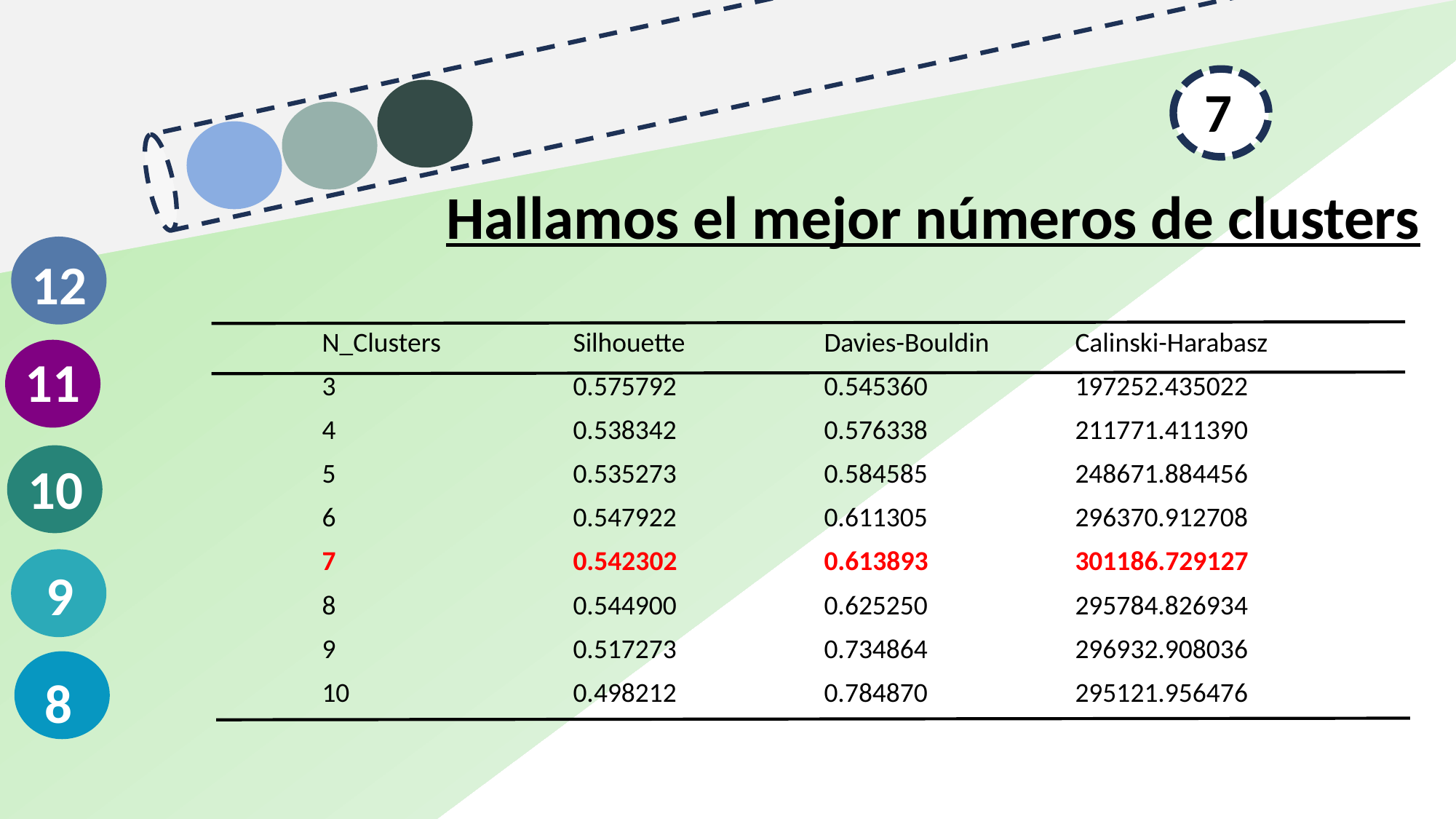

7

Hallamos el mejor números de clusters

12
| N\_Clusters | Silhouette | Davies-Bouldin | Calinski-Harabasz |
| --- | --- | --- | --- |
| 3 | 0.575792 | 0.545360 | 197252.435022 |
| 4 | 0.538342 | 0.576338 | 211771.411390 |
| 5 | 0.535273 | 0.584585 | 248671.884456 |
| 6 | 0.547922 | 0.611305 | 296370.912708 |
| 7 | 0.542302 | 0.613893 | 301186.729127 |
| 8 | 0.544900 | 0.625250 | 295784.826934 |
| 9 | 0.517273 | 0.734864 | 296932.908036 |
| 10 | 0.498212 | 0.784870 | 295121.956476 |

11

10

9

8